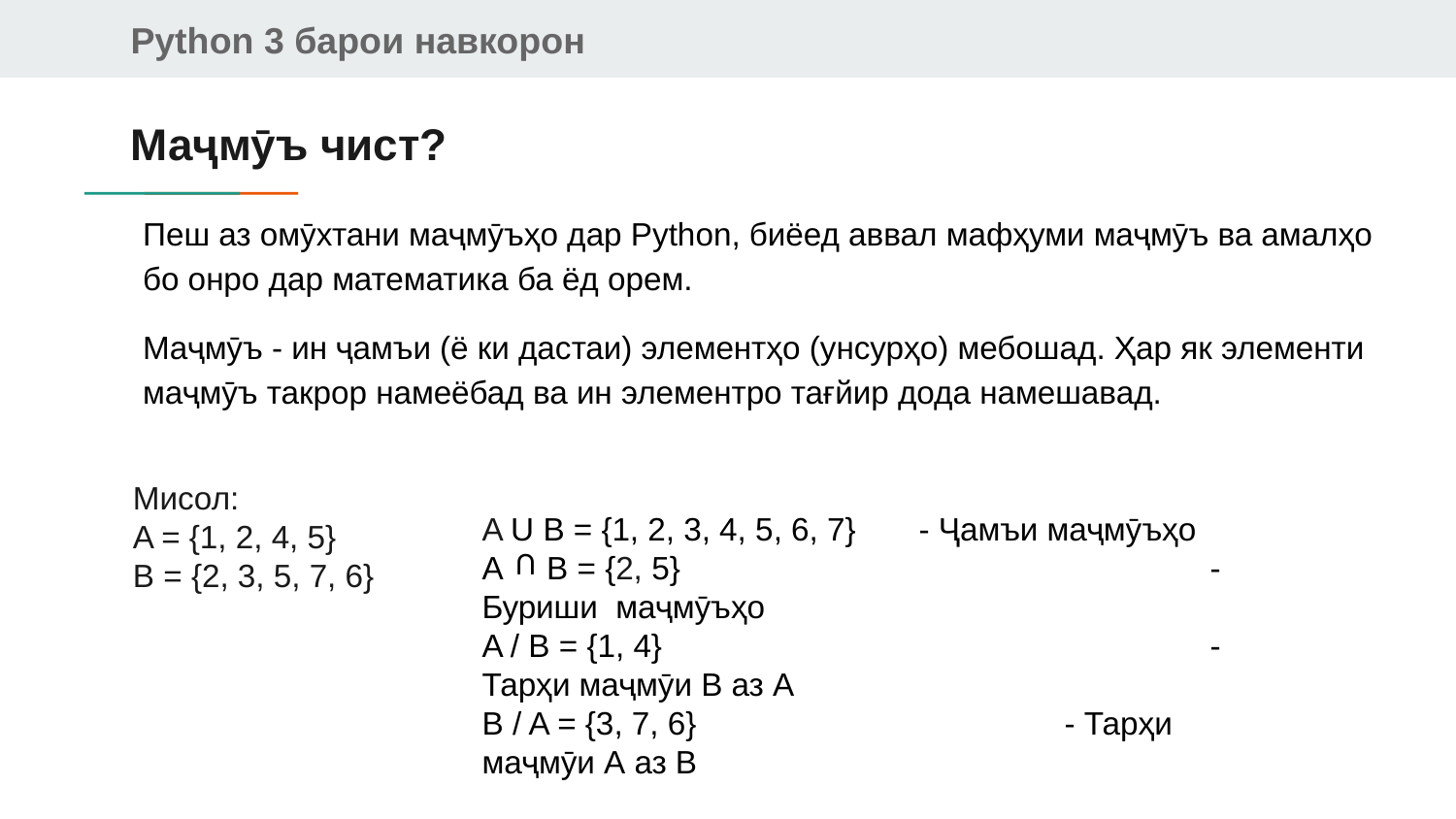

Маҷмӯъ чист?
# Пеш аз омӯхтани маҷмӯъҳо дар Python, биёед аввал мафҳуми маҷмӯъ ва амалҳо бо онро дар математика ба ёд орем.
Маҷмӯъ - ин ҷамъи (ё ки дастаи) элементҳо (унсурҳо) мебошад. Ҳар як элементи маҷмӯъ такрор намеёбад ва ин элементро тағйир дода намешавад.

Мисол:
A = {1, 2, 4, 5}
B = {2, 3, 5, 7, 6}

A U B = {1, 2, 3, 4, 5, 6, 7} 	- Ҷамъи маҷмӯъҳо
A     B = {2, 5}			      	- Буриши  маҷмӯъҳо
A / B = {1, 4}				- Тарҳи маҷмӯи В аз А
B / A = {3, 7, 6}			- Тарҳи маҷмӯи А аз В

U